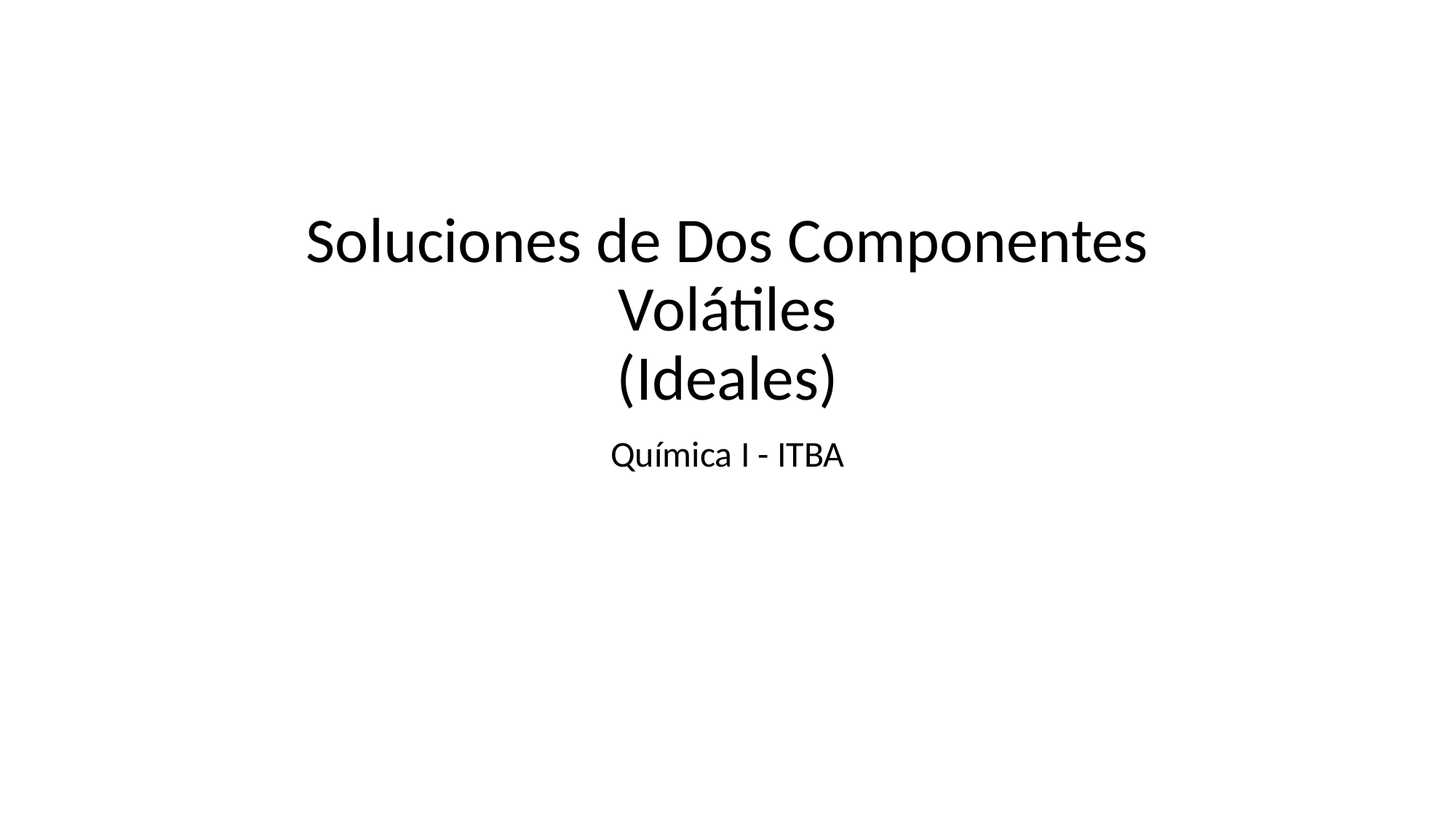

# Soluciones de Dos Componentes Volátiles (Ideales)
Química I - ITBA